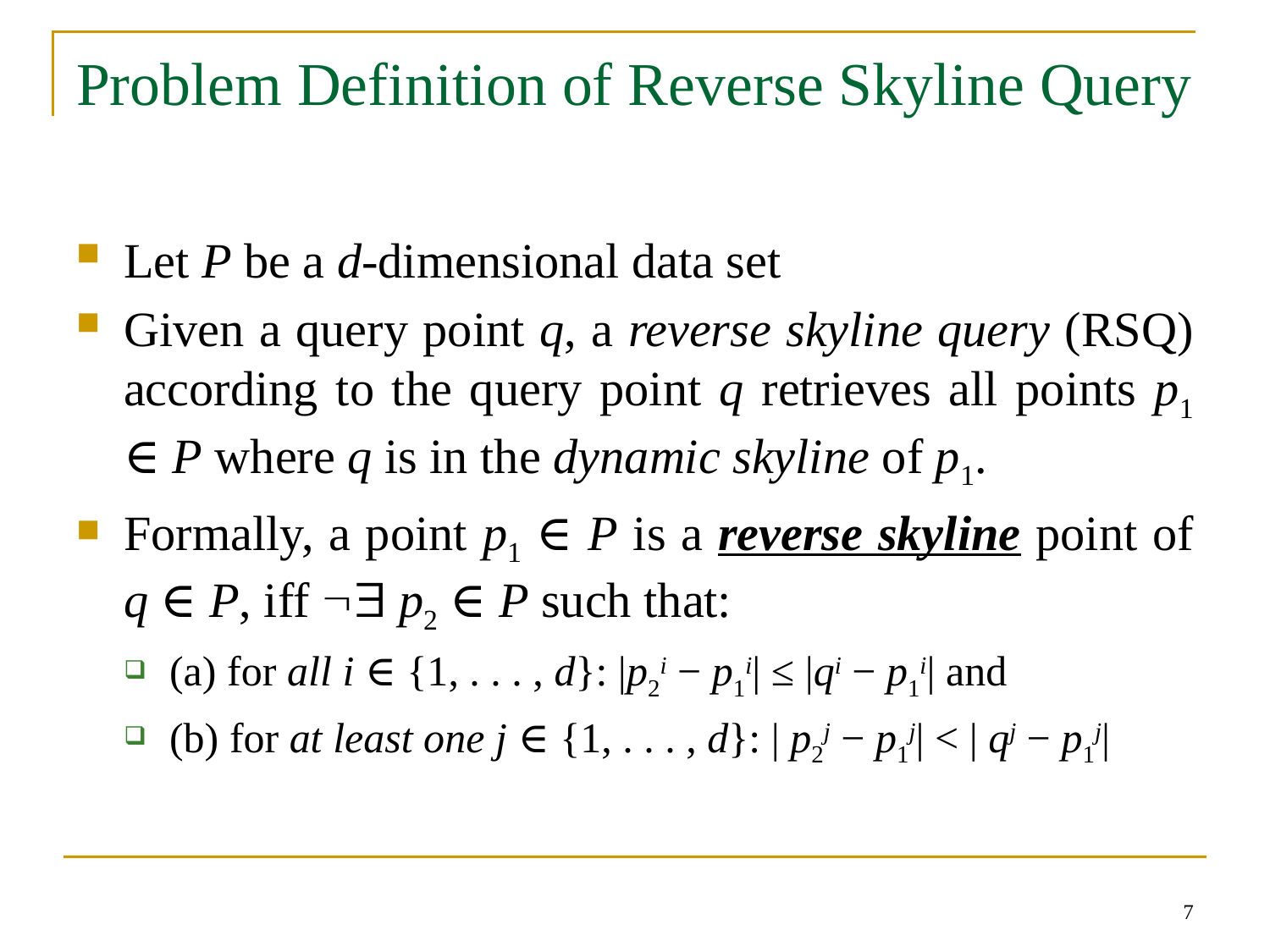

# Problem Definition of Reverse Skyline Query
Let P be a d-dimensional data set
Given a query point q, a reverse skyline query (RSQ) according to the query point q retrieves all points p1 ∈ P where q is in the dynamic skyline of p1.
Formally, a point p1 ∈ P is a reverse skyline point of q ∈ P, iff ¬∃ p2 ∈ P such that:
(a) for all i ∈ {1, . . . , d}: |p2i − p1i| ≤ |qi − p1i| and
(b) for at least one j ∈ {1, . . . , d}: | p2j − p1j| < | qj − p1j|
7